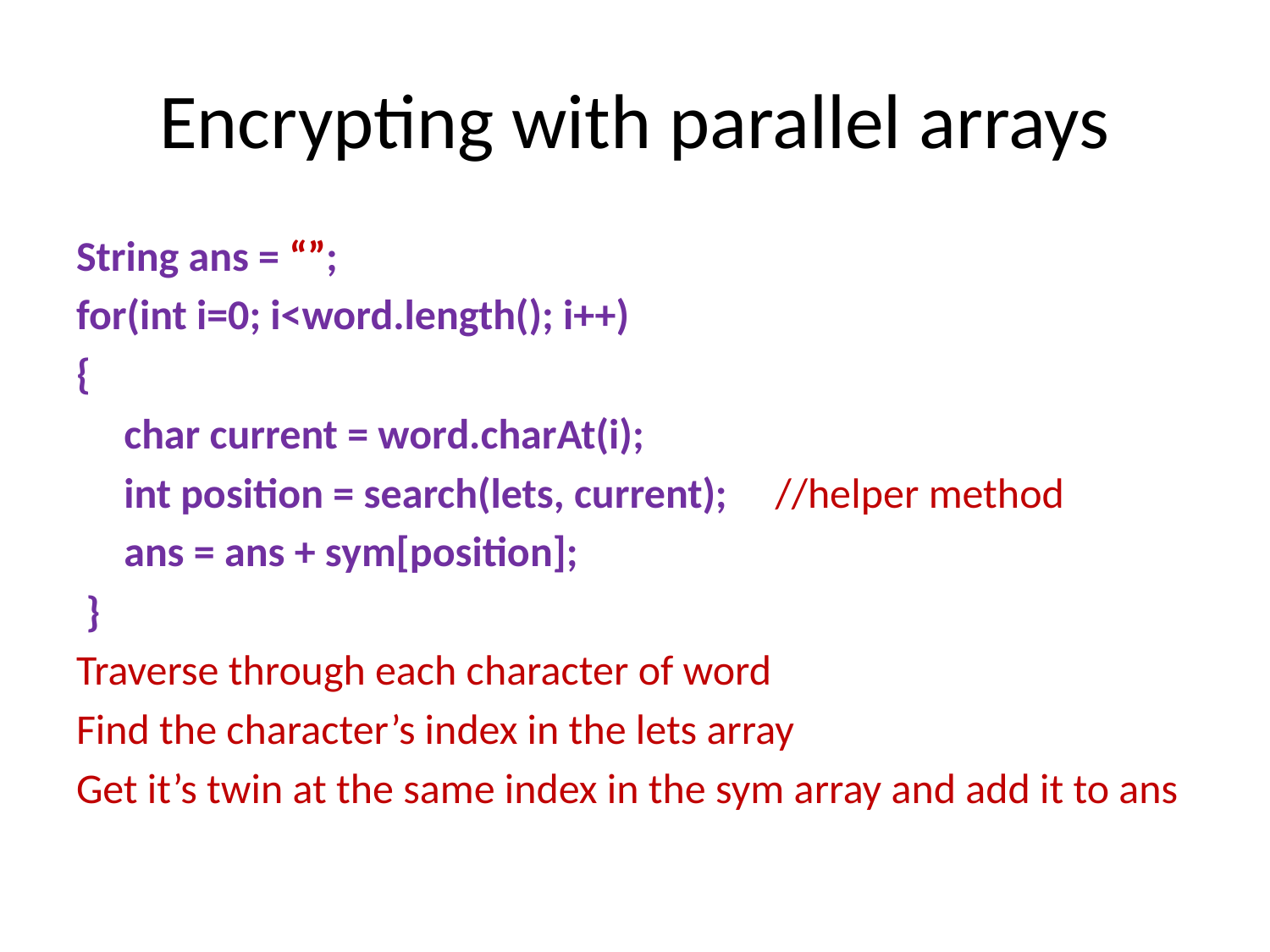

# Encrypting with parallel arrays
String ans = “”;
for(int i=0; i<word.length(); i++)
{
     char current = word.charAt(i);
     int position = search(lets, current);     //helper method
     ans = ans + sym[position];
 }
Traverse through each character of word
Find the character’s index in the lets array
Get it’s twin at the same index in the sym array and add it to ans